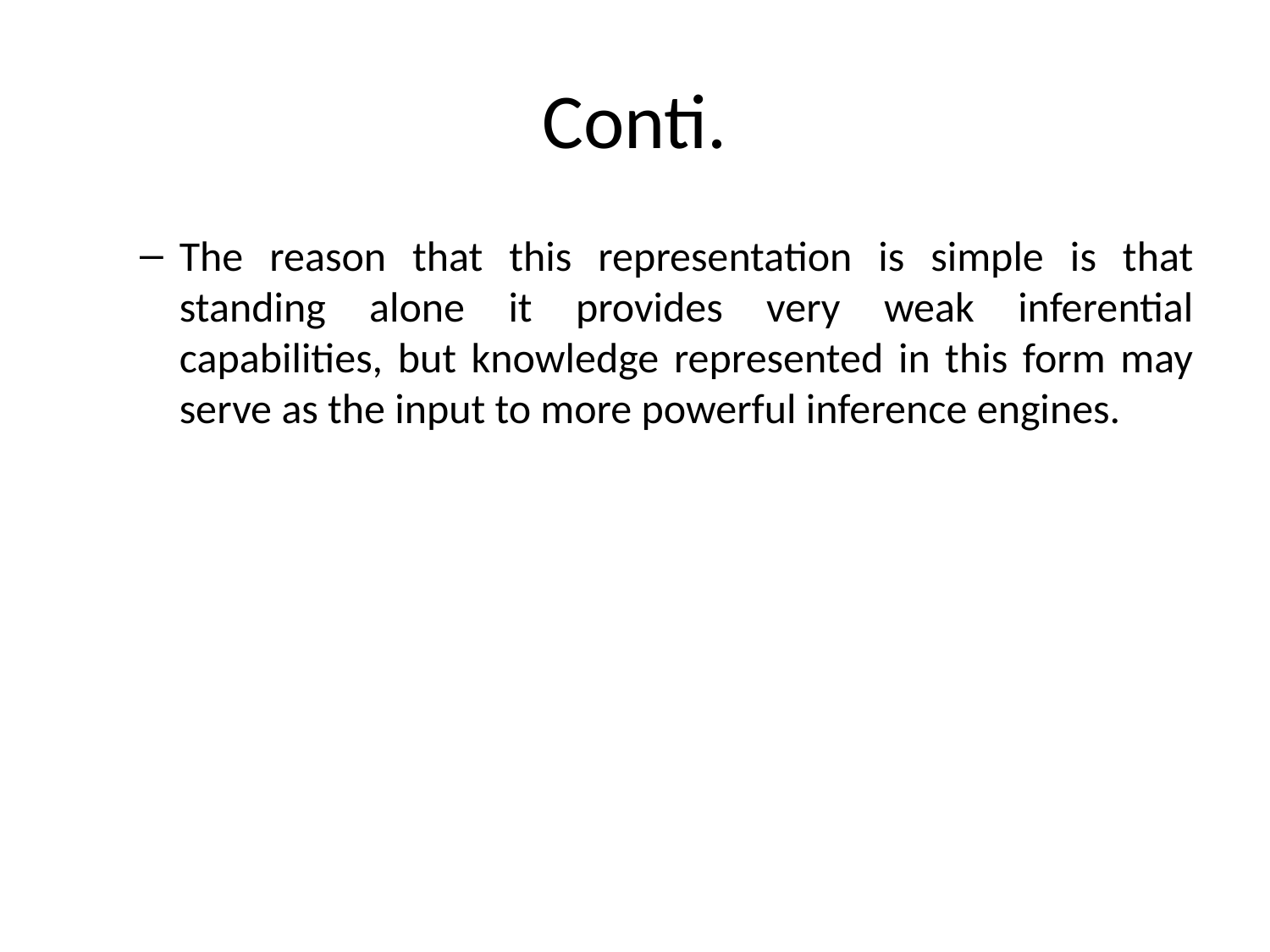

# Conti.
The reason that this representation is simple is that standing alone it provides very weak inferential capabilities, but knowledge represented in this form may serve as the input to more powerful inference engines.